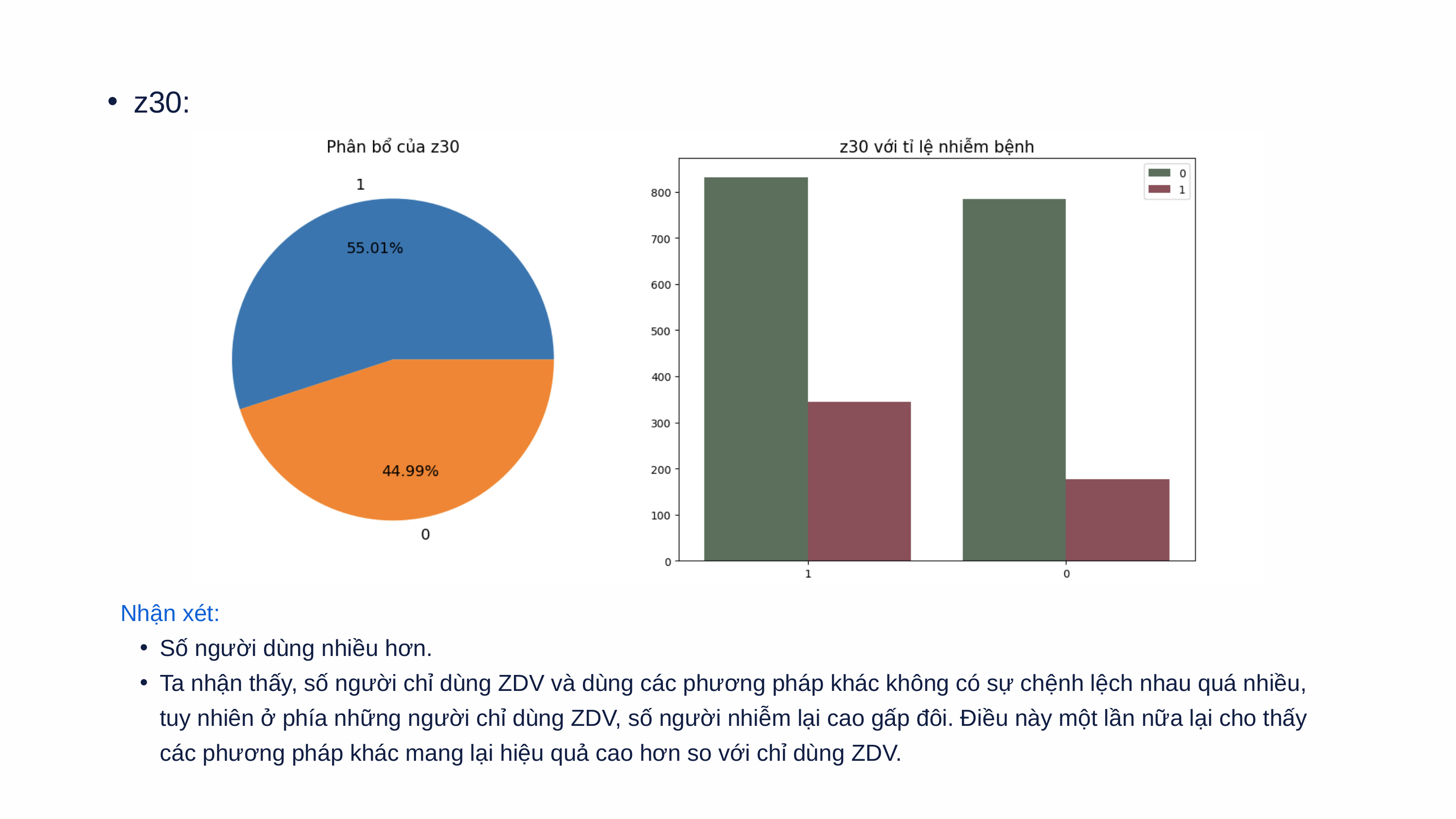

z30:

Nhận xét:
Số người dùng nhiều hơn.
Ta nhận thấy, số người chỉ dùng ZDV và dùng các phương pháp khác không có sự chệnh lệch nhau quá nhiều, tuy nhiên ở phía những người chỉ dùng ZDV, số người nhiễm lại cao gấp đôi. Điều này một lần nữa lại cho thấy các phương pháp khác mang lại hiệu quả cao hơn so với chỉ dùng ZDV.